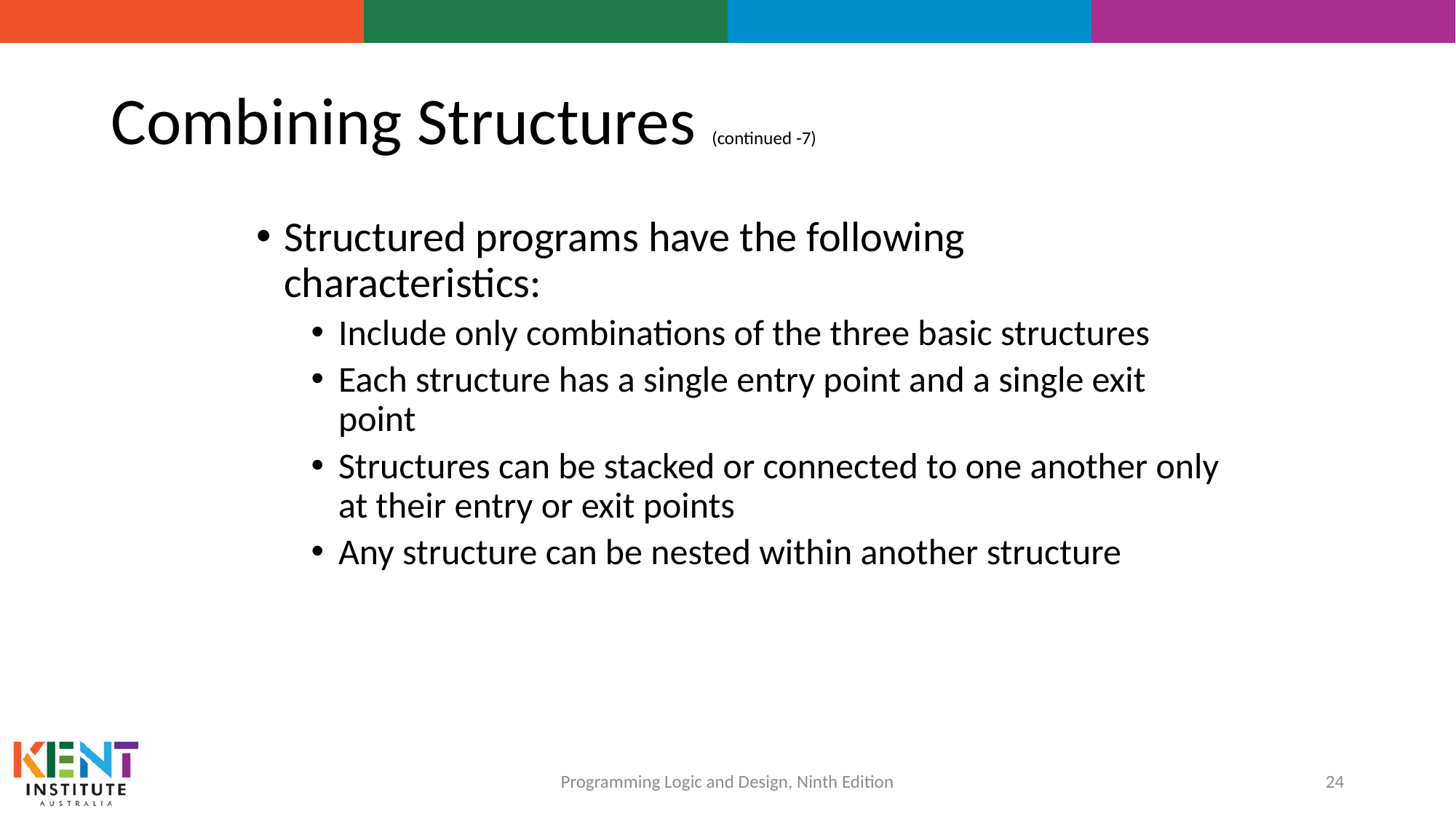

# Combining Structures (continued -7)
Structured programs have the following characteristics:
Include only combinations of the three basic structures
Each structure has a single entry point and a single exit point
Structures can be stacked or connected to one another only at their entry or exit points
Any structure can be nested within another structure
24
Programming Logic and Design, Ninth Edition